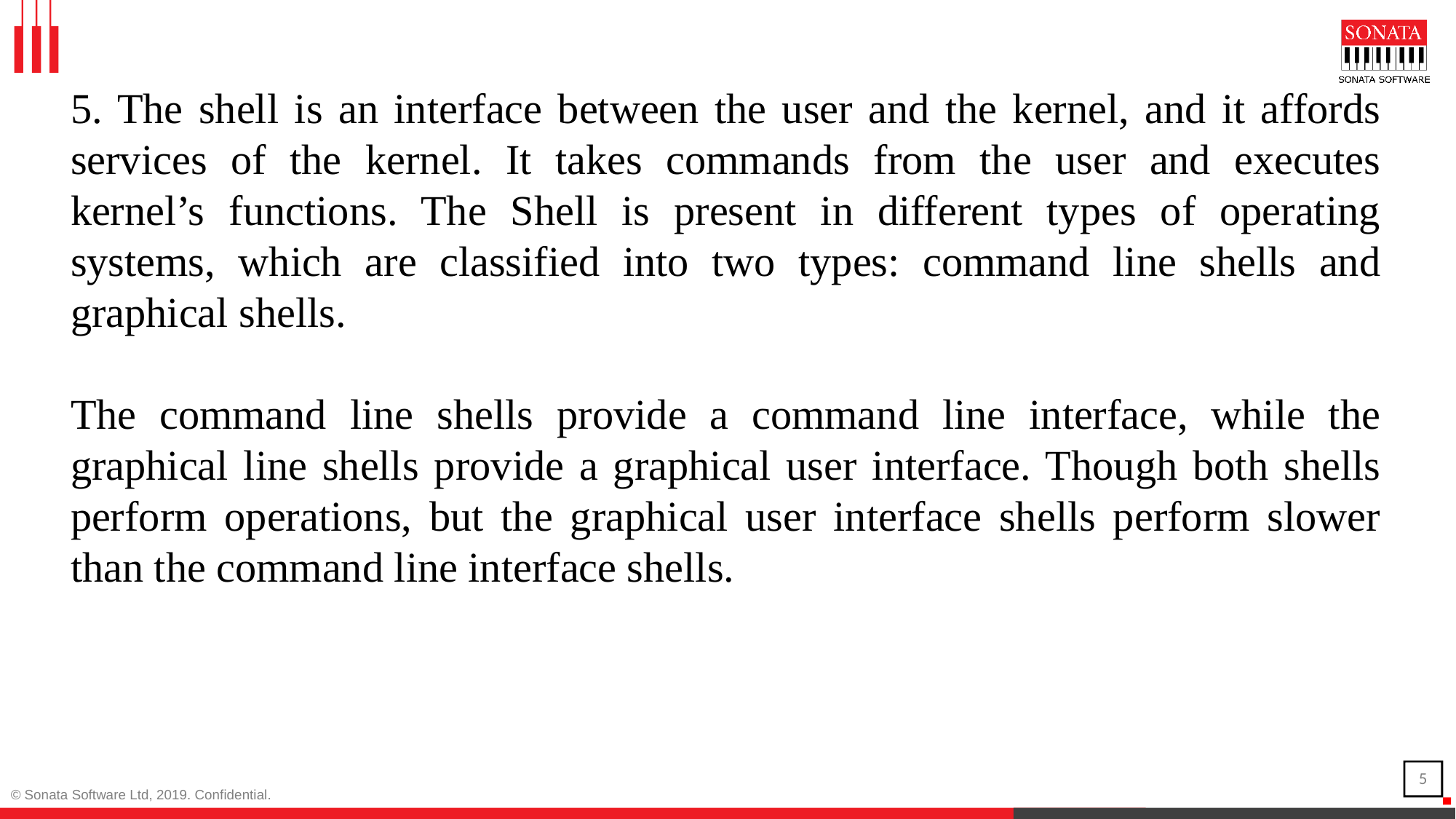

5. The shell is an interface between the user and the kernel, and it affords services of the kernel. It takes commands from the user and executes kernel’s functions. The Shell is present in different types of operating systems, which are classified into two types: command line shells and graphical shells.

The command line shells provide a command line interface, while the graphical line shells provide a graphical user interface. Though both shells perform operations, but the graphical user interface shells perform slower than the command line interface shells.